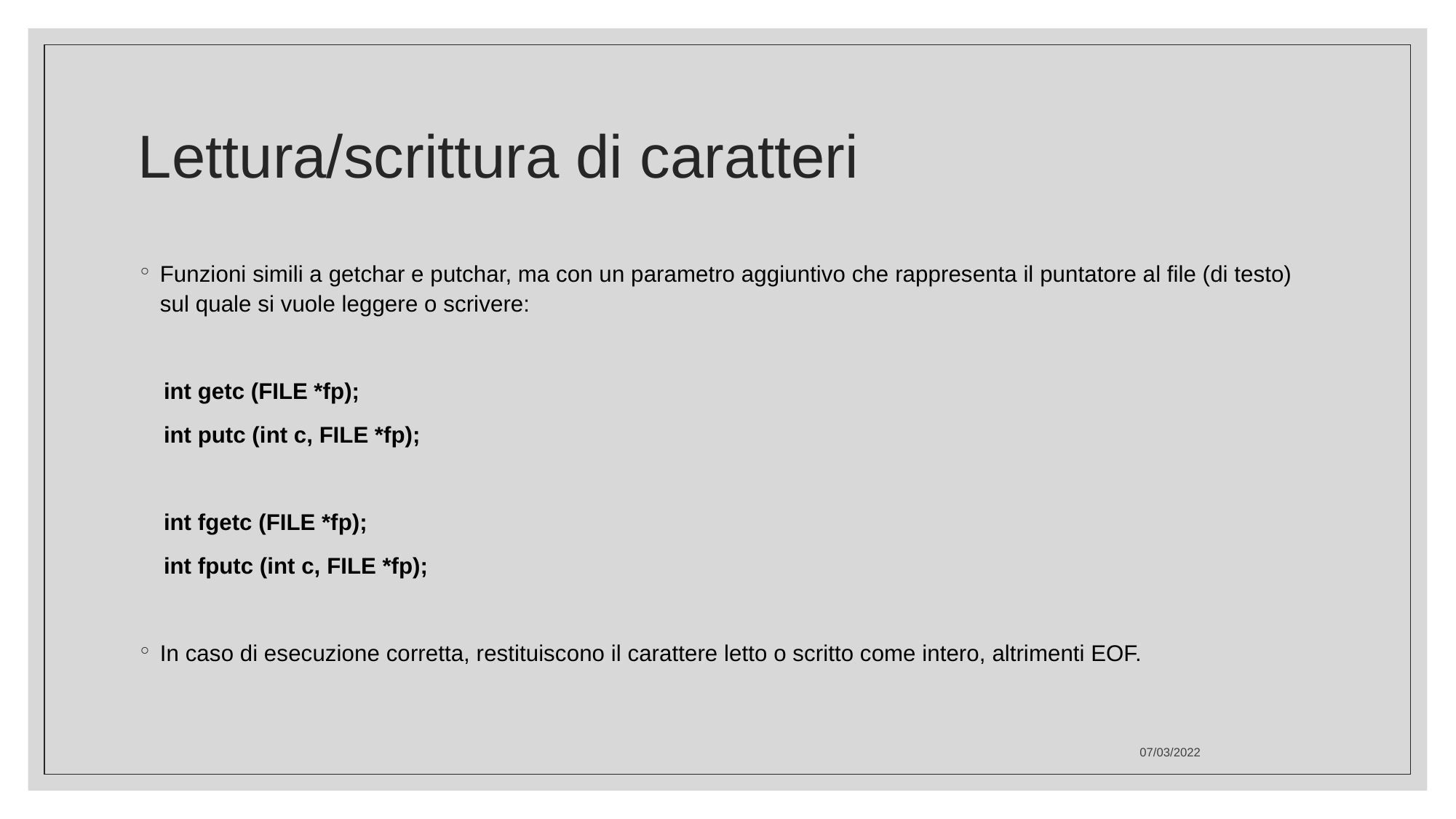

# Lettura/scrittura di caratteri
Funzioni simili a getchar e putchar, ma con un parametro aggiuntivo che rappresenta il puntatore al file (di testo) sul quale si vuole leggere o scrivere:

    int getc (FILE *fp);
    int putc (int c, FILE *fp);

    int fgetc (FILE *fp);
    int fputc (int c, FILE *fp);

In caso di esecuzione corretta, restituiscono il carattere letto o scritto come intero, altrimenti EOF.

07/03/2022